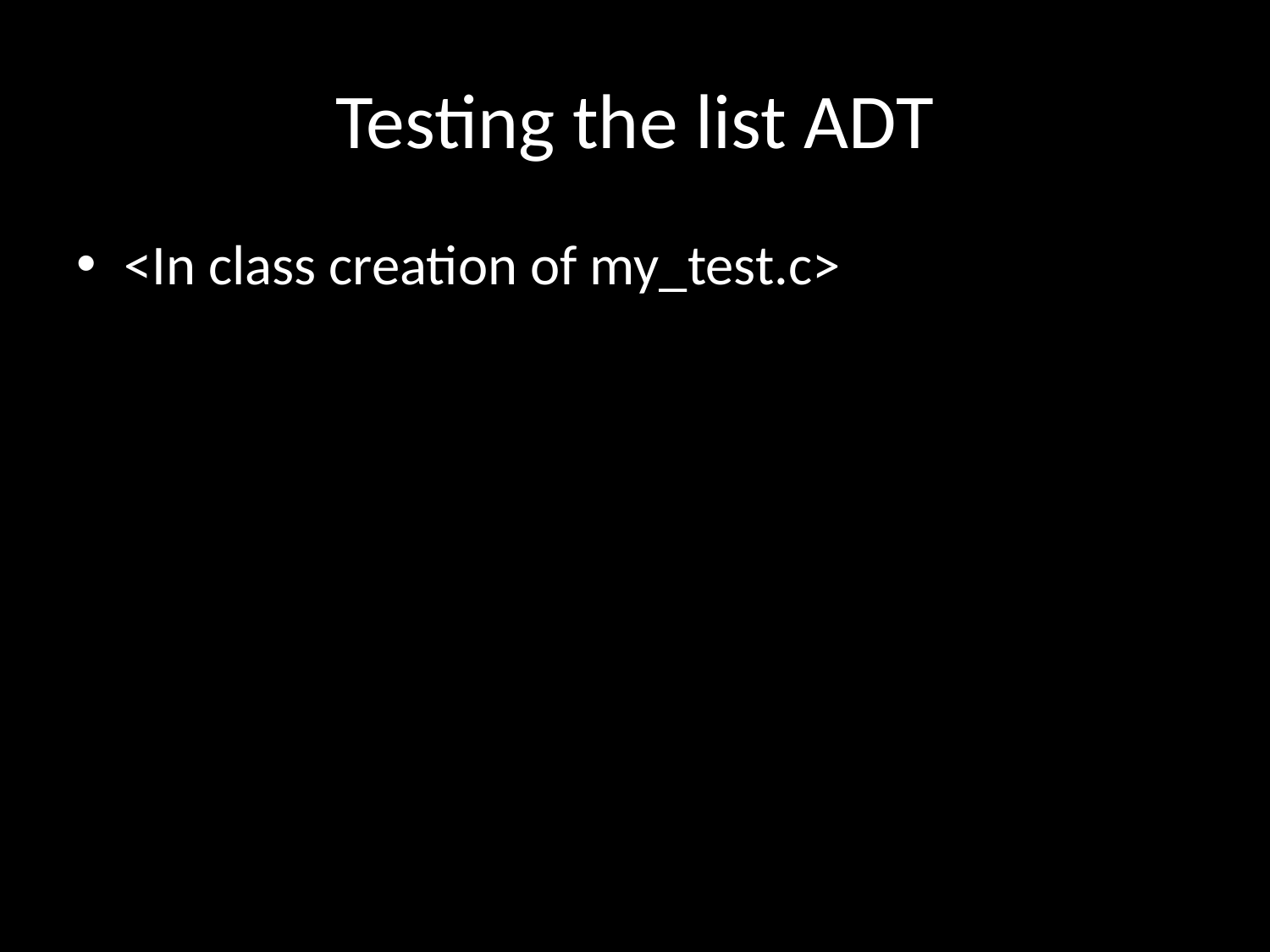

# Testing the list ADT
<In class creation of my_test.c>